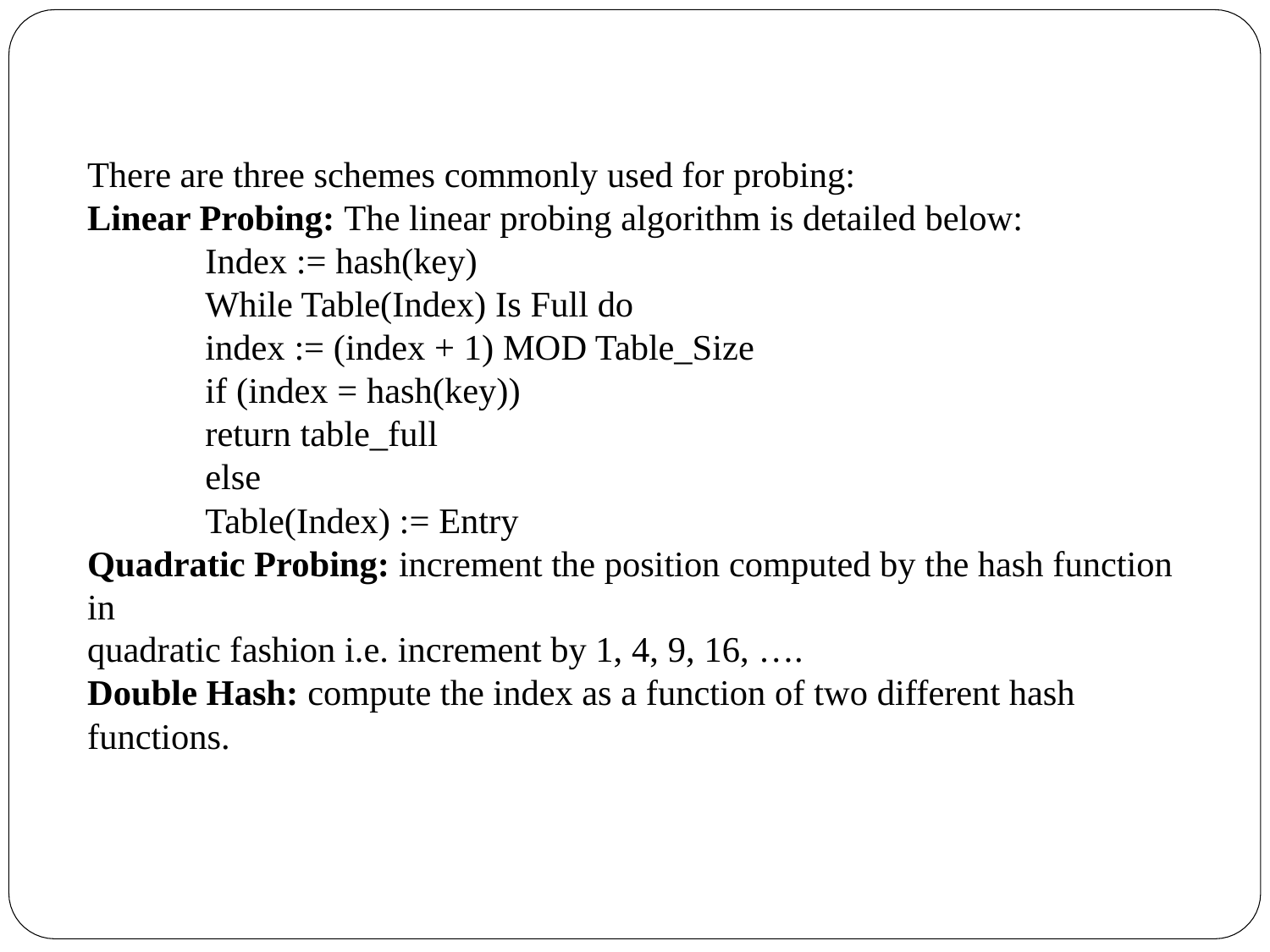

There are three schemes commonly used for probing:
Linear Probing: The linear probing algorithm is detailed below:
		Index := hash(key)
		While Table(Index) Is Full do
		index := (index + 1) MOD Table_Size
		if (index = hash(key))
		return table_full
		else
		Table(Index) := Entry
Quadratic Probing: increment the position computed by the hash function in
quadratic fashion i.e. increment by 1, 4, 9, 16, ….
Double Hash: compute the index as a function of two different hash functions.